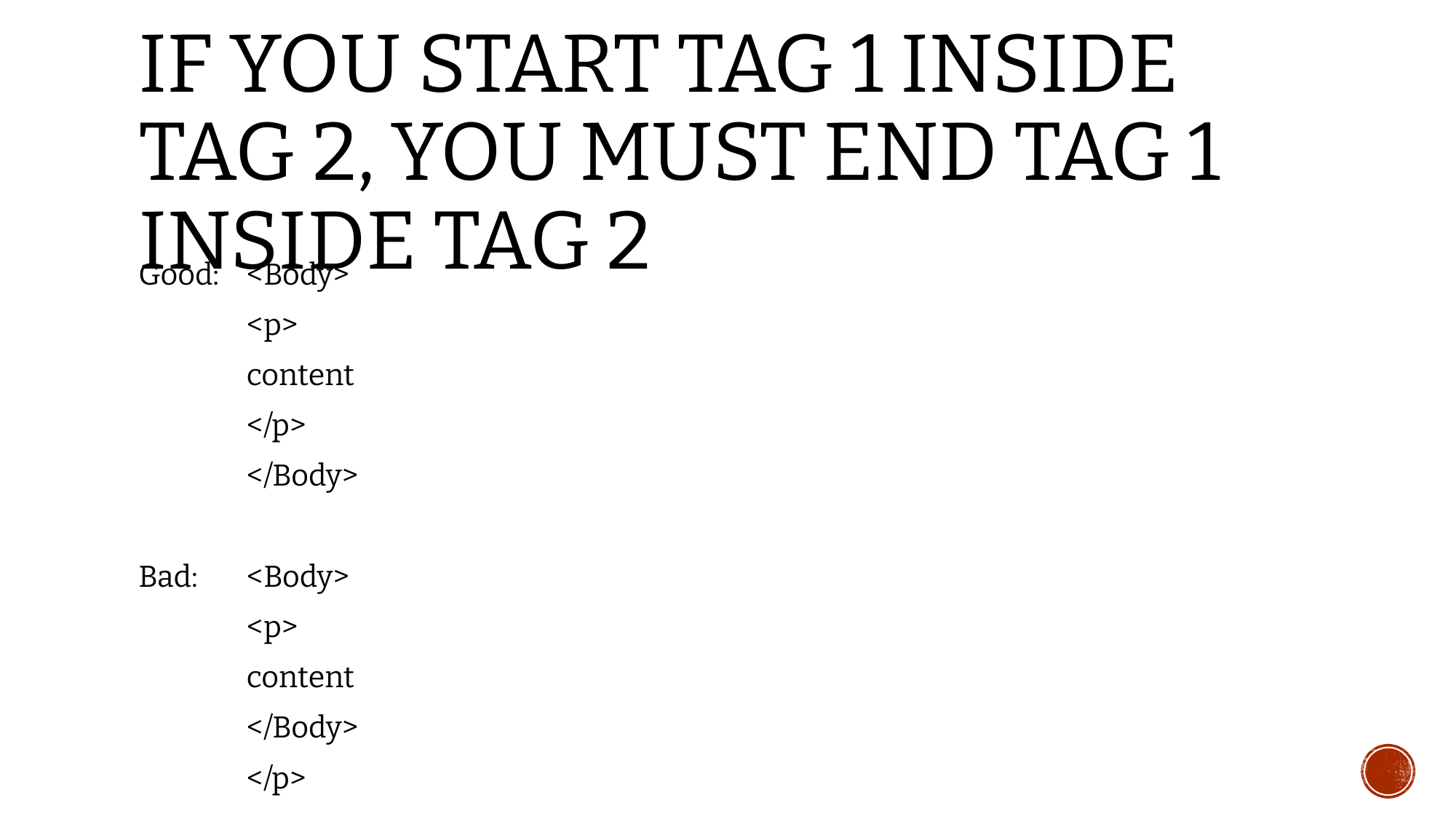

# If you start Tag 1 inside Tag 2, you must end Tag 1 inside Tag 2
Good:		<Body>
			<p>
				content
			</p>
		</Body>

Bad:		<Body>
			<p>
				content
			</Body>
		</p>